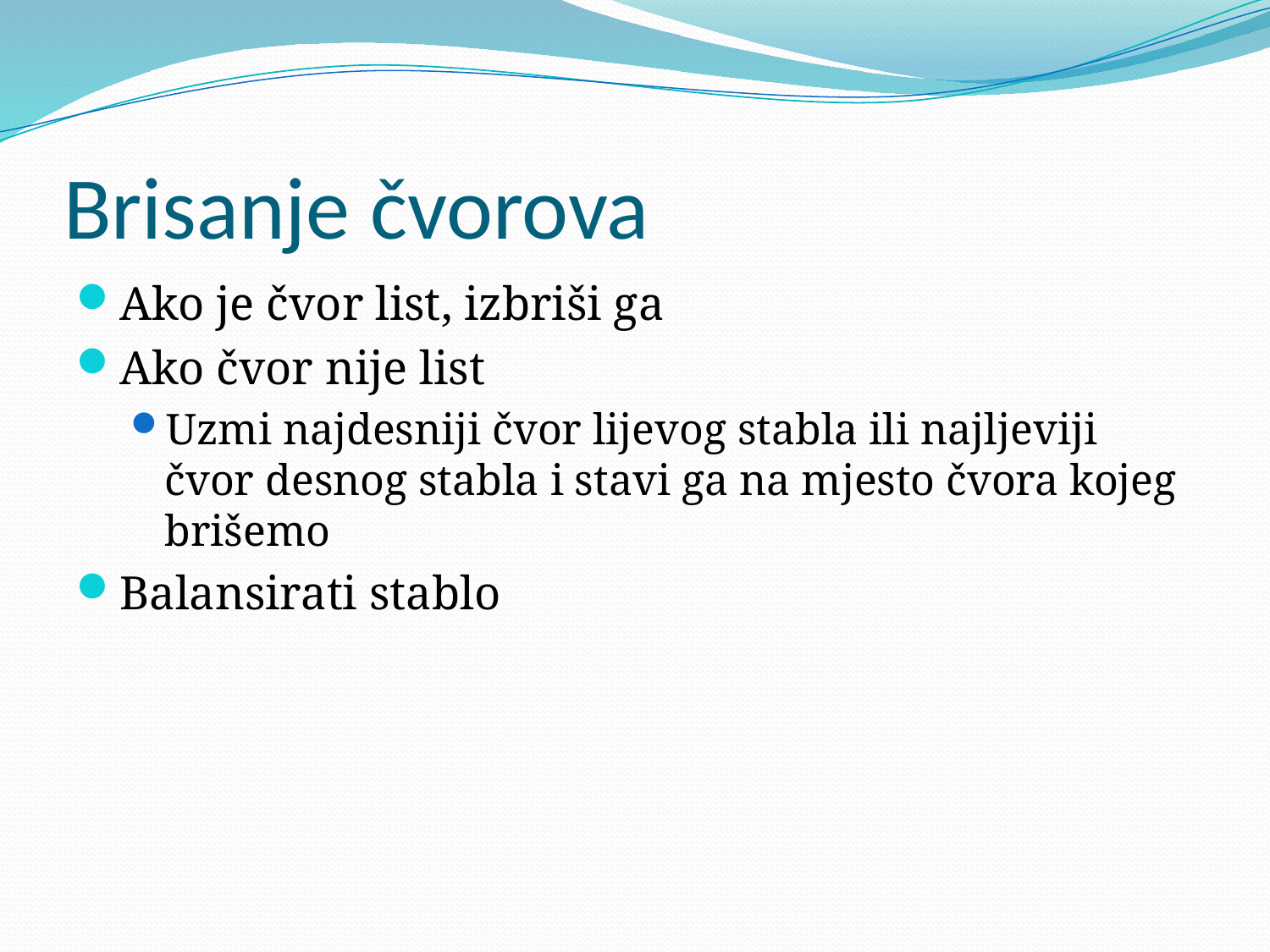

# Brisanje čvorova
Ako je čvor list, izbriši ga
Ako čvor nije list
Uzmi najdesniji čvor lijevog stabla ili najljeviji čvor desnog stabla i stavi ga na mjesto čvora kojeg brišemo
Balansirati stablo